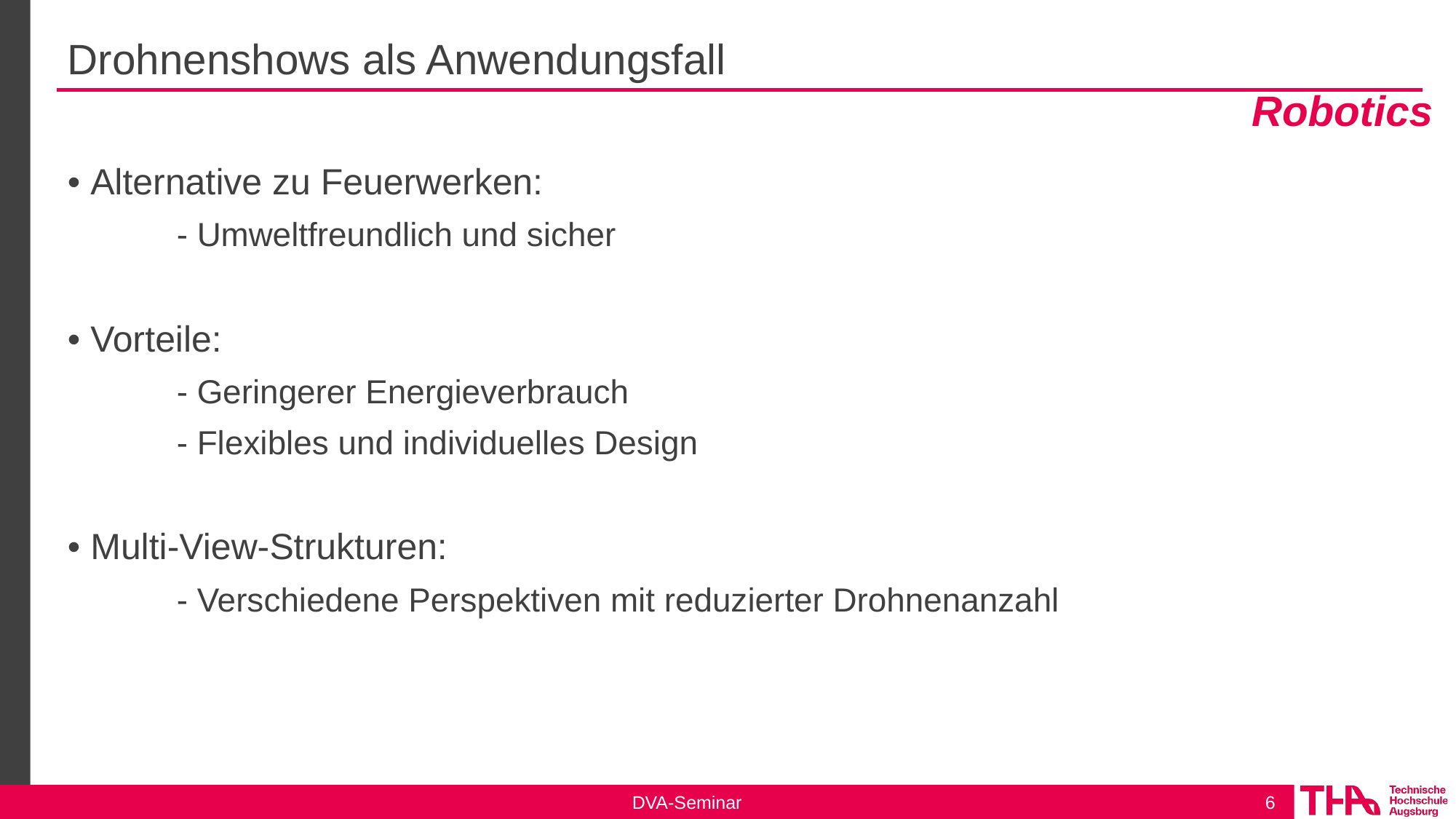

# Drohnenshows als Anwendungsfall

• Alternative zu Feuerwerken:
	- Umweltfreundlich und sicher

• Vorteile:
	- Geringerer Energieverbrauch
	- Flexibles und individuelles Design

• Multi-View-Strukturen:
	- Verschiedene Perspektiven mit reduzierter Drohnenanzahl
DVA-Seminar
6